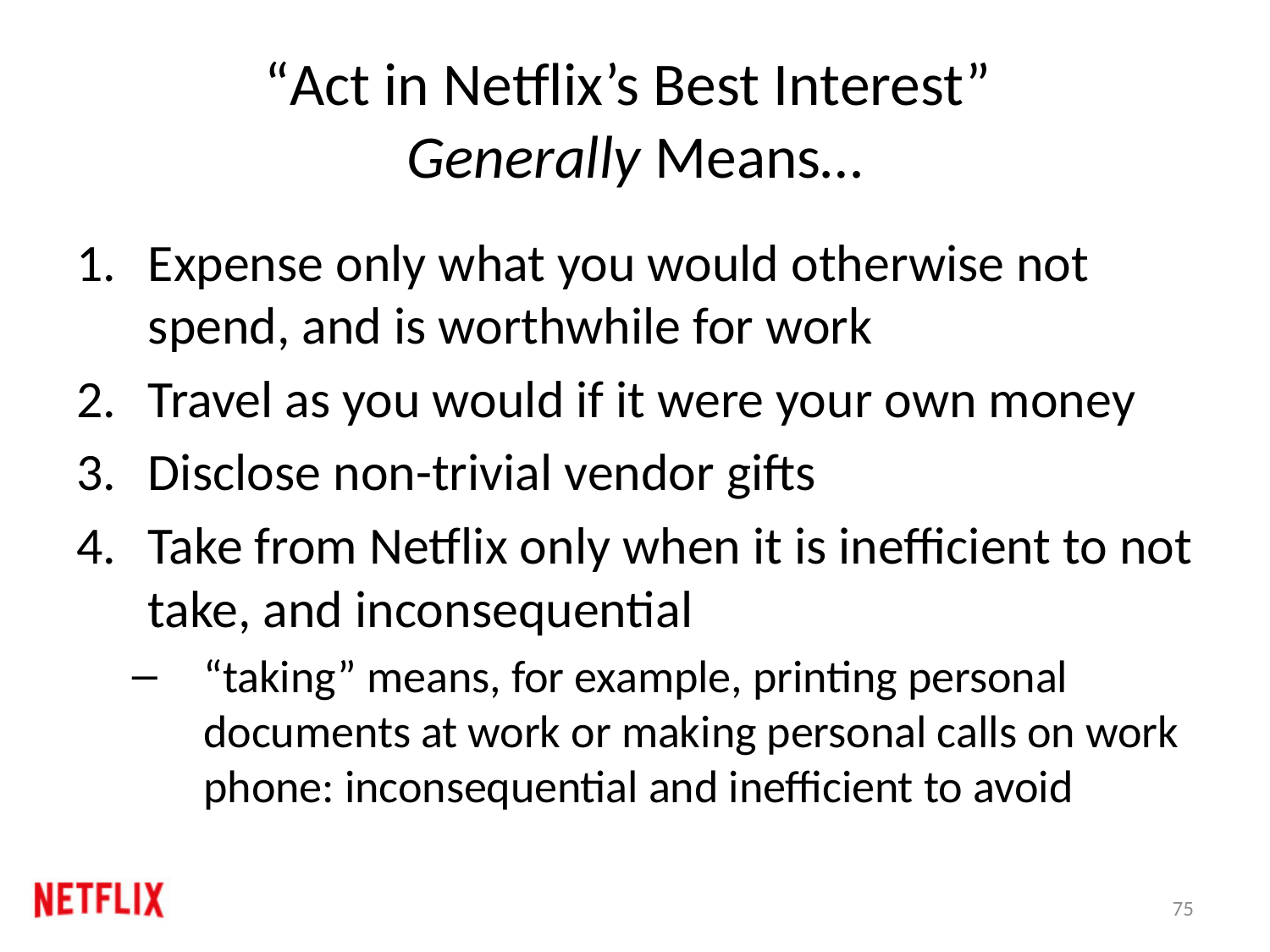

# “Act in Netflix’s Best Interest” Generally Means…
Expense only what you would otherwise not spend, and is worthwhile for work
Travel as you would if it were your own money
Disclose non-trivial vendor gifts
Take from Netflix only when it is inefficient to not take, and inconsequential
“taking” means, for example, printing personal documents at work or making personal calls on work phone: inconsequential and inefficient to avoid
75